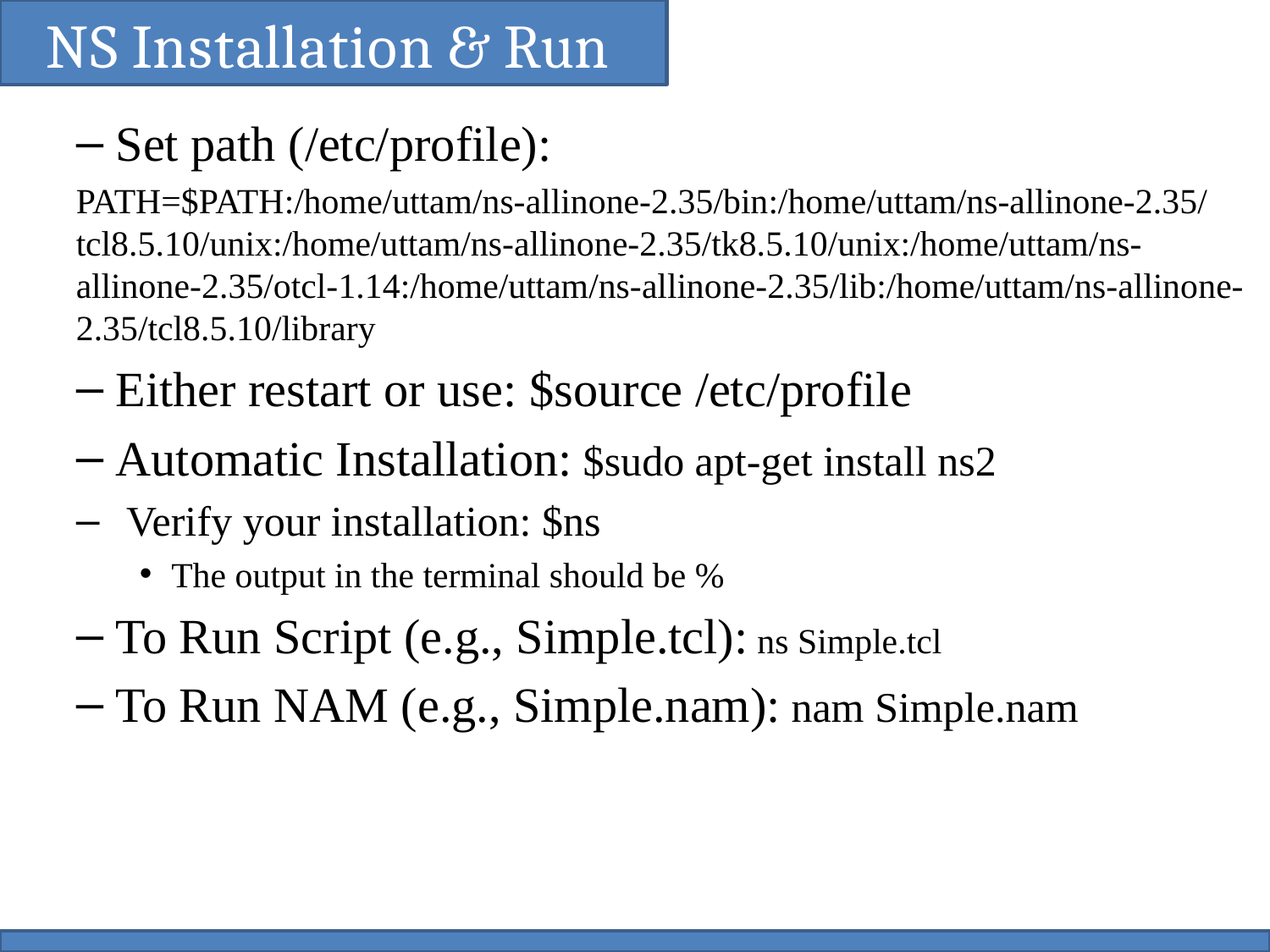

NS Installation & Run
Set path (/etc/profile):
PATH=$PATH:/home/uttam/ns-allinone-2.35/bin:/home/uttam/ns-allinone-2.35/tcl8.5.10/unix:/home/uttam/ns-allinone-2.35/tk8.5.10/unix:/home/uttam/ns-allinone-2.35/otcl-1.14:/home/uttam/ns-allinone-2.35/lib:/home/uttam/ns-allinone-2.35/tcl8.5.10/library
Either restart or use: $source /etc/profile
Automatic Installation: $sudo apt-get install ns2
 Verify your installation: $ns
The output in the terminal should be %
To Run Script (e.g., Simple.tcl): ns Simple.tcl
To Run NAM (e.g., Simple.nam): nam Simple.nam